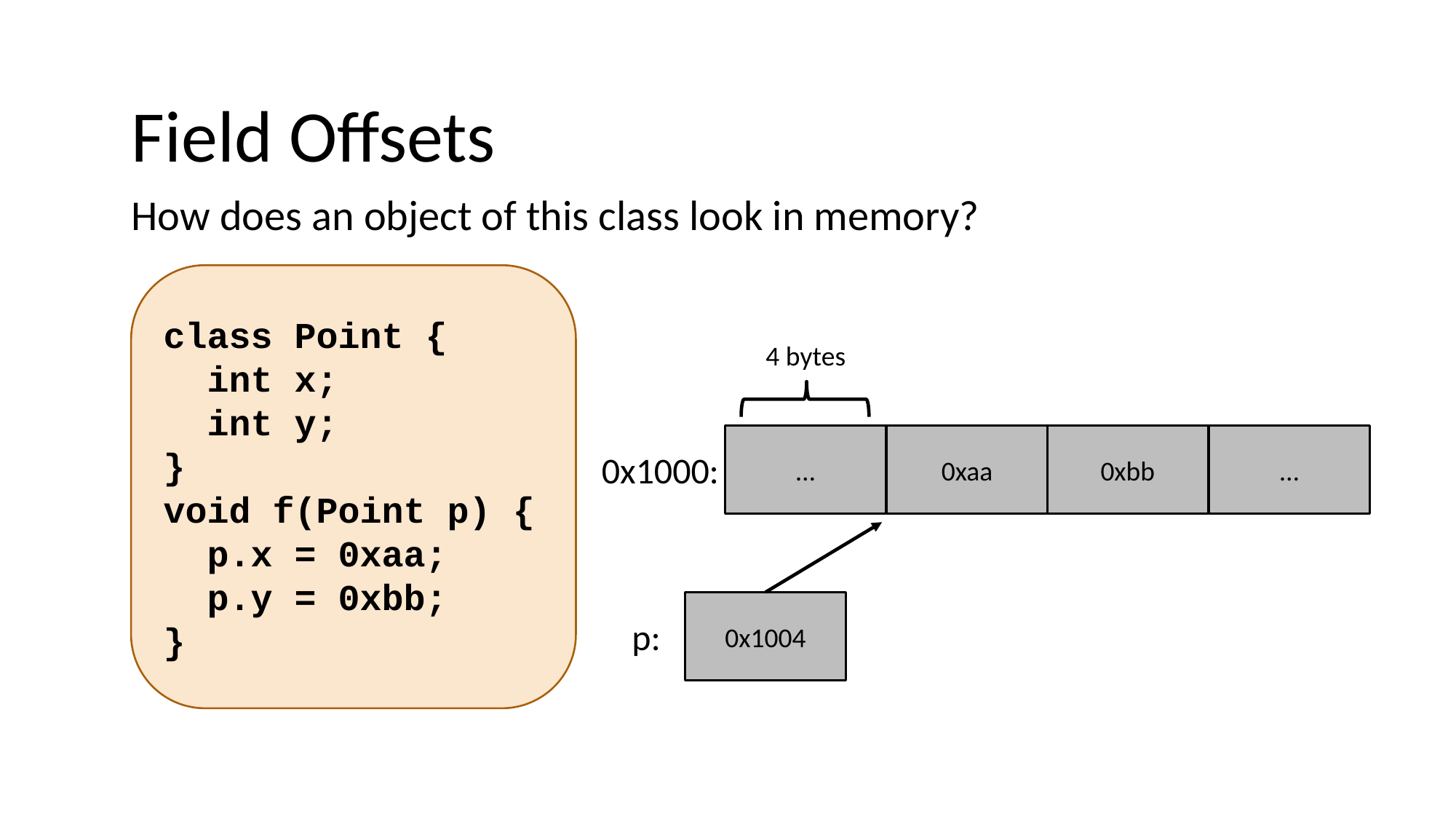

Field Offsets
How does an object of this class look in memory?
class Point {
  int x;
  int y;
}
void f(Point p) {
  p.x = 0xaa;
  p.y = 0xbb;
}
4 bytes

…
0xaa
0xbb
…
0x1000:
0x1004
p: